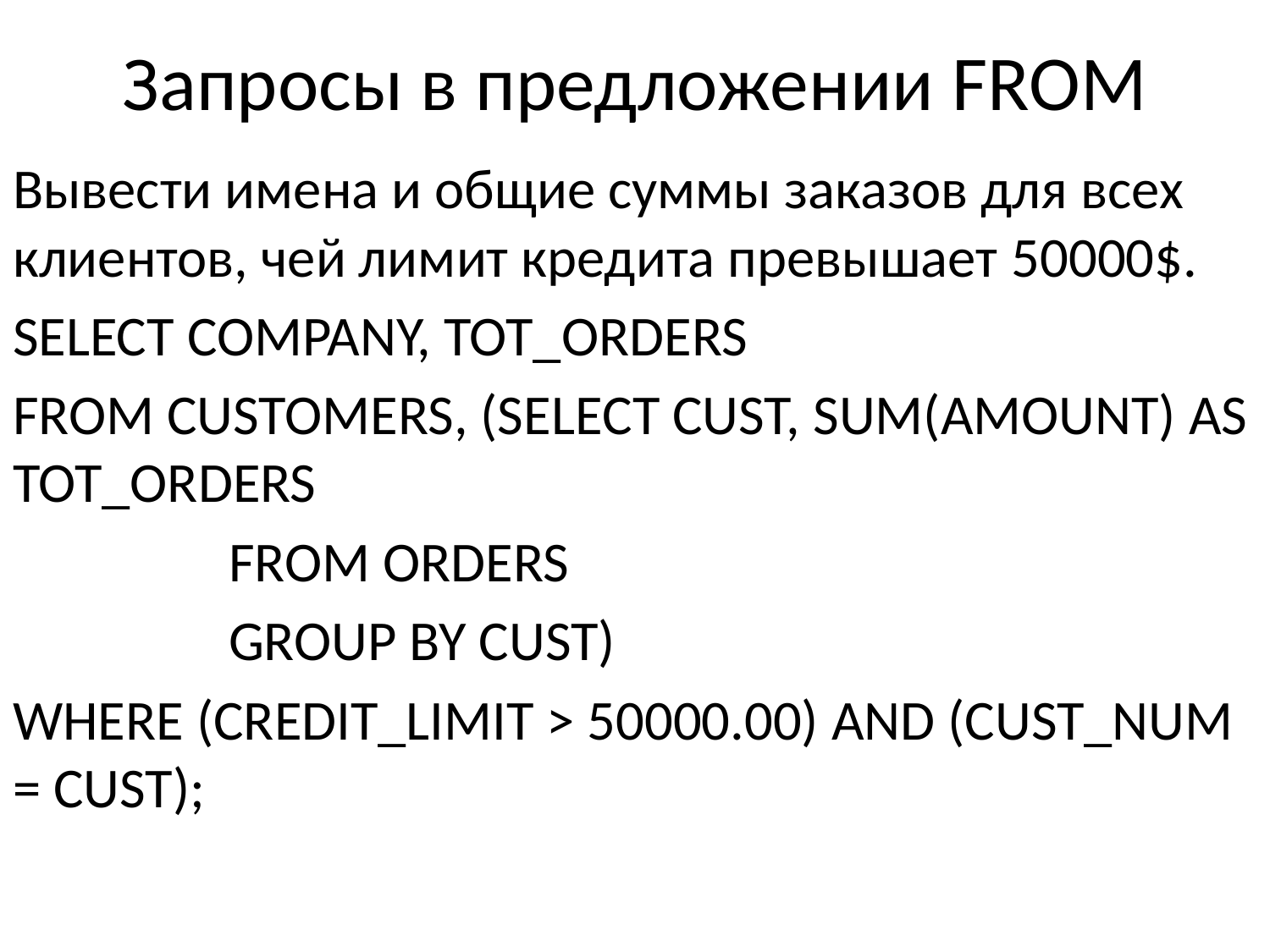

# Запросы в предложении FROM
Вывести имена и общие суммы заказов для всех клиентов, чей лимит кредита превышает 50000$.
SELECT COMPANY, TOT_ORDERS
FROM CUSTOMERS, (SELECT CUST, SUM(AMOUNT) AS TOT_ORDERS
                 FROM ORDERS
                 GROUP BY CUST)
WHERE (CREDIT_LIMIT > 50000.00) AND (CUST_NUM = CUST);